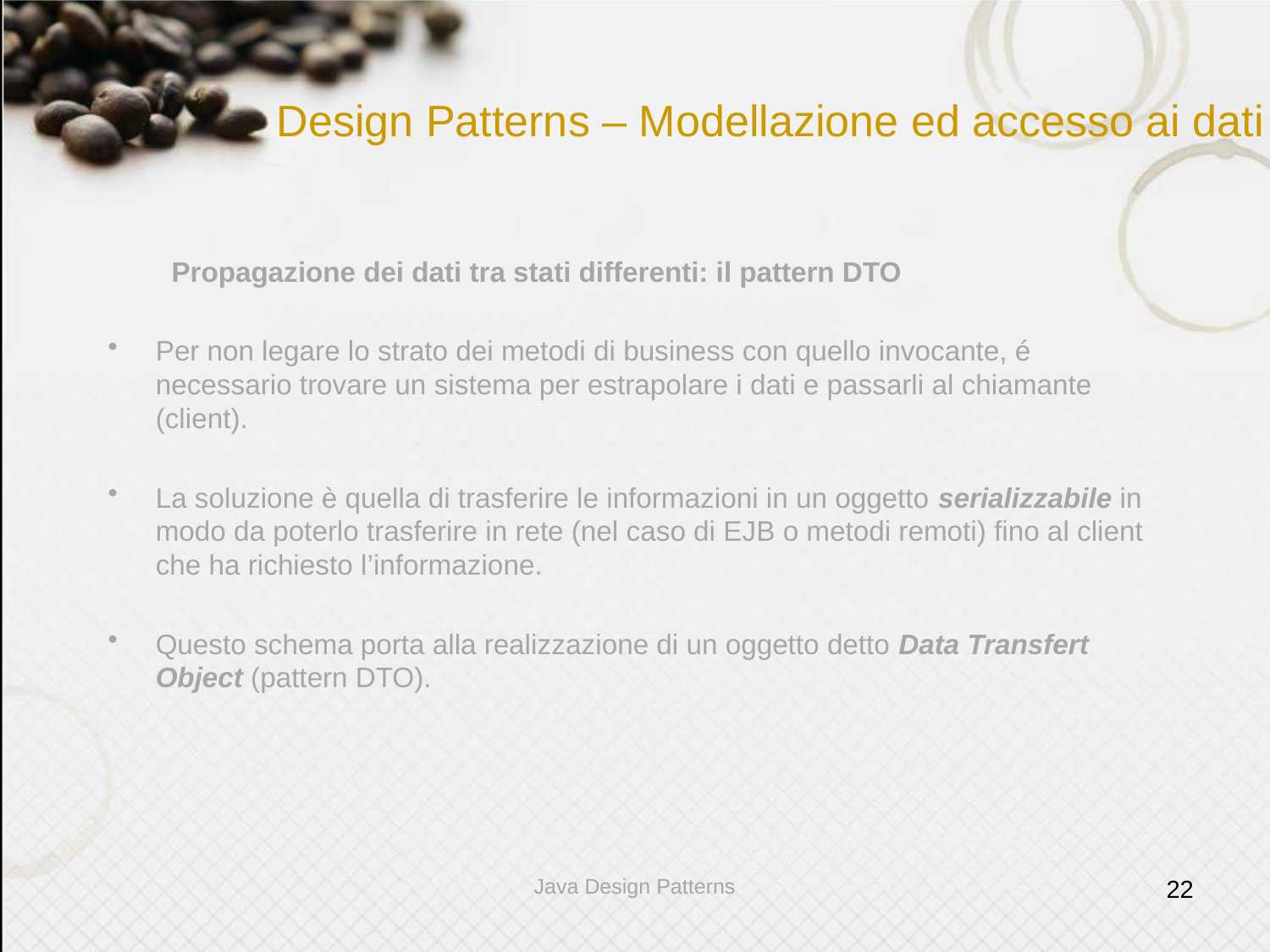

# Design Patterns – Modellazione ed accesso ai dati
Propagazione dei dati tra stati differenti: il pattern DTO

Per non legare lo strato dei metodi di business con quello invocante, é necessario trovare un sistema per estrapolare i dati e passarli al chiamante (client).

La soluzione è quella di trasferire le informazioni in un oggetto serializzabile in modo da poterlo trasferire in rete (nel caso di EJB o metodi remoti) fino al client che ha richiesto l’informazione.

Questo schema porta alla realizzazione di un oggetto detto Data Transfert Object (pattern DTO).
Java Design Patterns
22